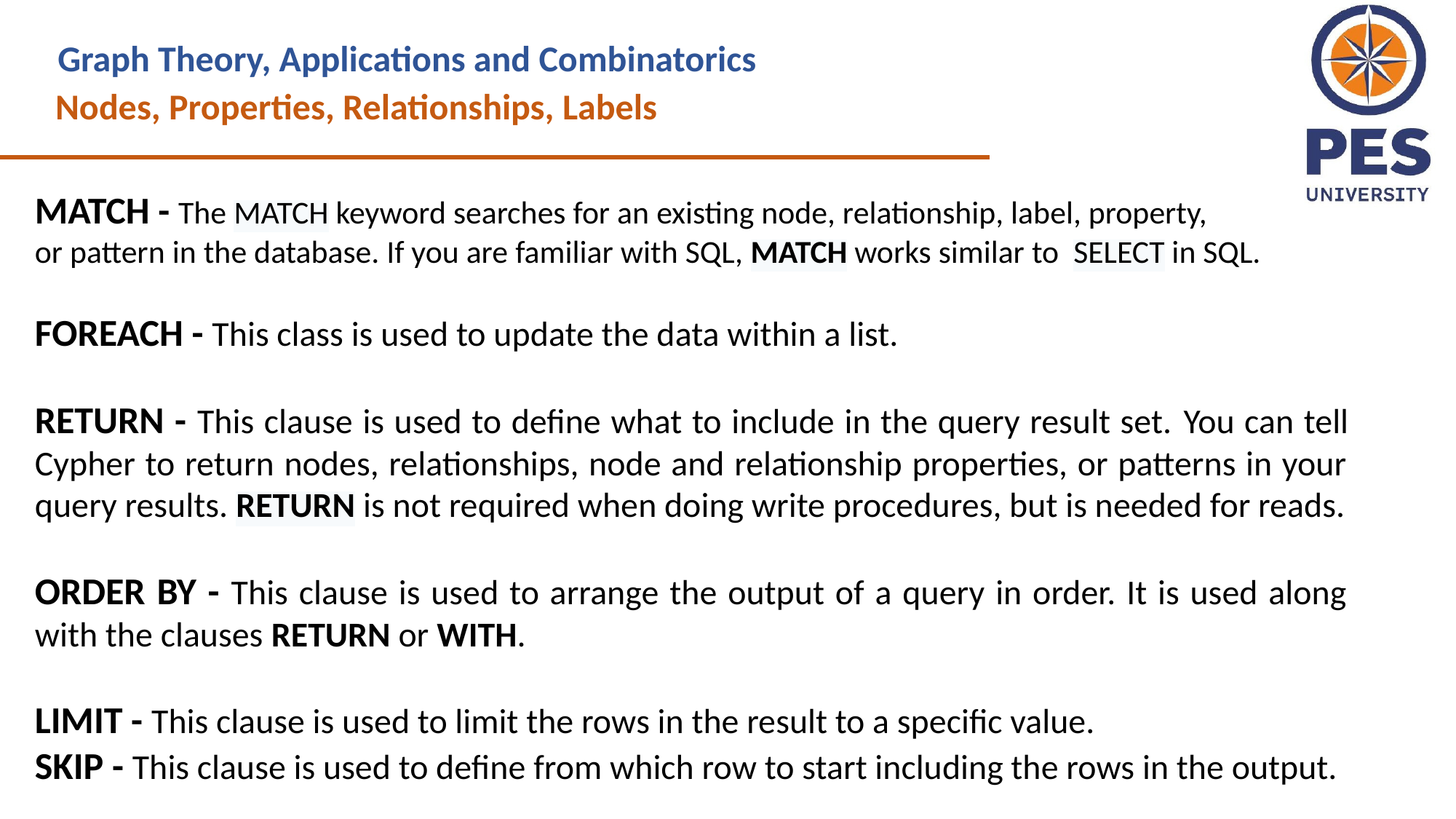

Graph Theory, Applications and Combinatorics
Nodes, Properties, Relationships, Labels

MATCH - The MATCH keyword searches for an existing node, relationship, label, property,
or pattern in the database. If you are familiar with SQL, MATCH works similar to  SELECT in SQL.

FOREACH - This class is used to update the data within a list.

RETURN - This clause is used to define what to include in the query result set. You can tell Cypher to return nodes, relationships, node and relationship properties, or patterns in your query results. RETURN is not required when doing write procedures, but is needed for reads.

ORDER BY - This clause is used to arrange the output of a query in order. It is used along with the clauses RETURN or WITH.

LIMIT - This clause is used to limit the rows in the result to a specific value.
SKIP - This clause is used to define from which row to start including the rows in the output.